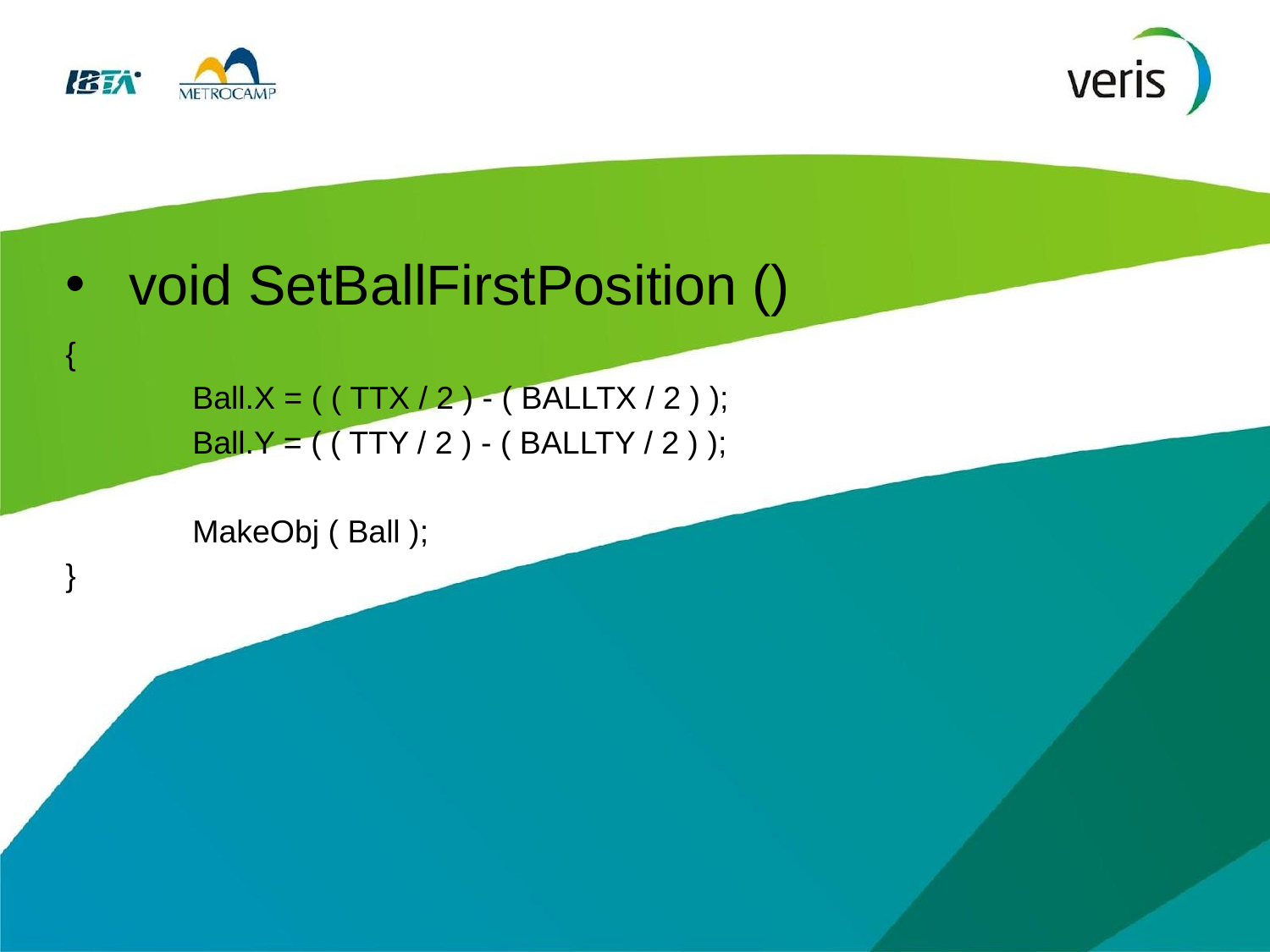

# void SetBallFirstPosition ()
{
	Ball.X = ( ( TTX / 2 ) - ( BALLTX / 2 ) );
	Ball.Y = ( ( TTY / 2 ) - ( BALLTY / 2 ) );

	MakeObj ( Ball );
}